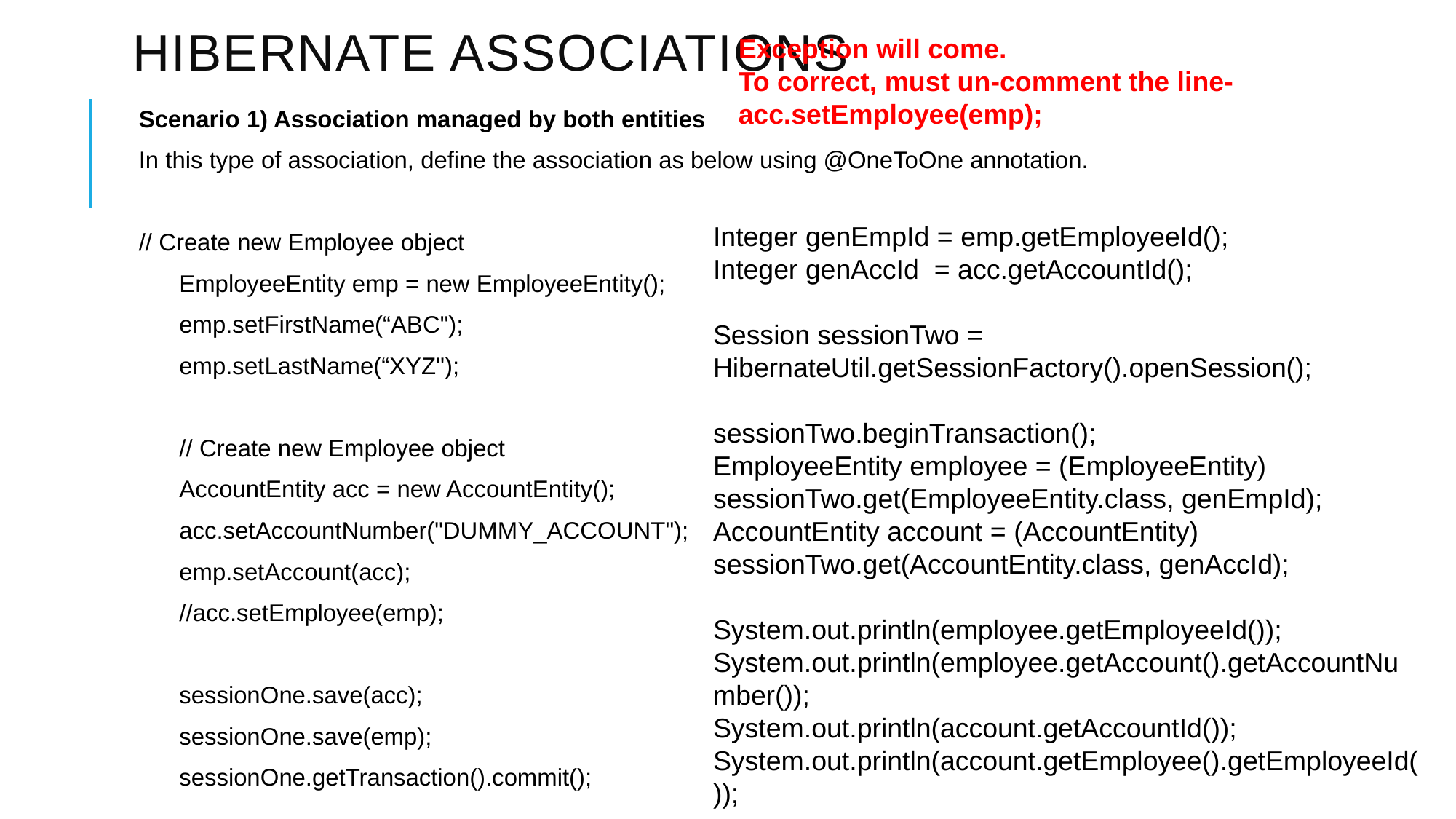

# Hibernate Associations
Exception will come.
To correct, must un-comment the line- acc.setEmployee(emp);
Scenario 1) Association managed by both entities
In this type of association, define the association as below using @OneToOne annotation.

// Create new Employee object
      EmployeeEntity emp = new EmployeeEntity();
      emp.setFirstName(“ABC");
      emp.setLastName(“XYZ");

      // Create new Employee object
      AccountEntity acc = new AccountEntity();
      acc.setAccountNumber("DUMMY_ACCOUNT");
      emp.setAccount(acc);
      //acc.setEmployee(emp);

      sessionOne.save(acc);
      sessionOne.save(emp);
      sessionOne.getTransaction().commit();
Integer genEmpId = emp.getEmployeeId();
Integer genAccId  = acc.getAccountId();

Session sessionTwo = HibernateUtil.getSessionFactory().openSession();

sessionTwo.beginTransaction();
EmployeeEntity employee = (EmployeeEntity) sessionTwo.get(EmployeeEntity.class, genEmpId);
AccountEntity account = (AccountEntity) sessionTwo.get(AccountEntity.class, genAccId);

System.out.println(employee.getEmployeeId());
System.out.println(employee.getAccount().getAccountNumber());
System.out.println(account.getAccountId());
System.out.println(account.getEmployee().getEmployeeId());

HibernateUtil.shutdown();